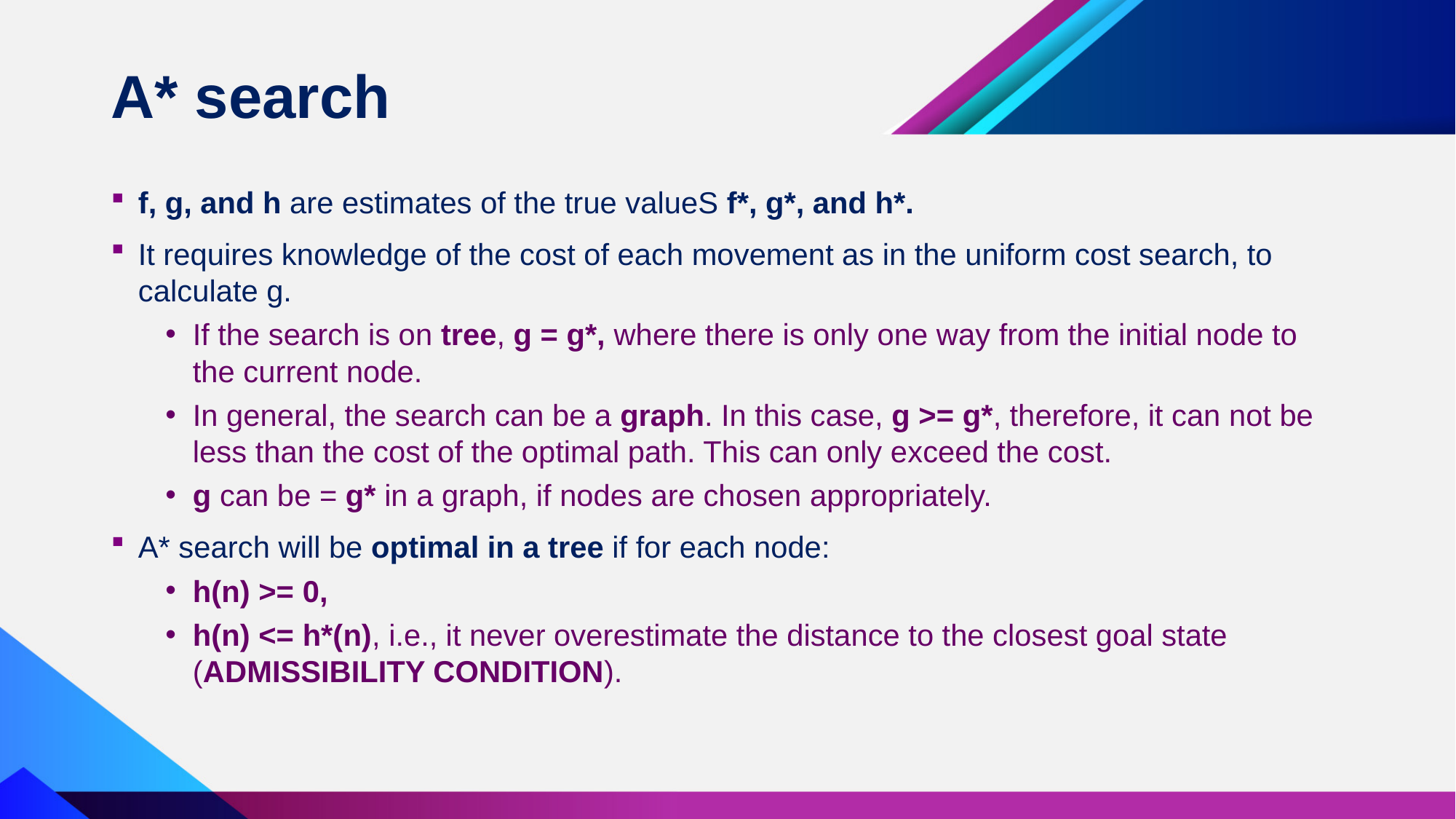

# A* search
f, g, and h are estimates of the true valueS f*, g*, and h*.
It requires knowledge of the cost of each movement as in the uniform cost search, to calculate g.
If the search is on tree, g = g*, where there is only one way from the initial node to the current node.
In general, the search can be a graph. In this case, g >= g*, therefore, it can not be less than the cost of the optimal path. This can only exceed the cost.
g can be = g* in a graph, if nodes are chosen appropriately.
A* search will be optimal in a tree if for each node:
h(n) >= 0,
h(n) <= h*(n), i.e., it never overestimate the distance to the closest goal state (ADMISSIBILITY CONDITION).